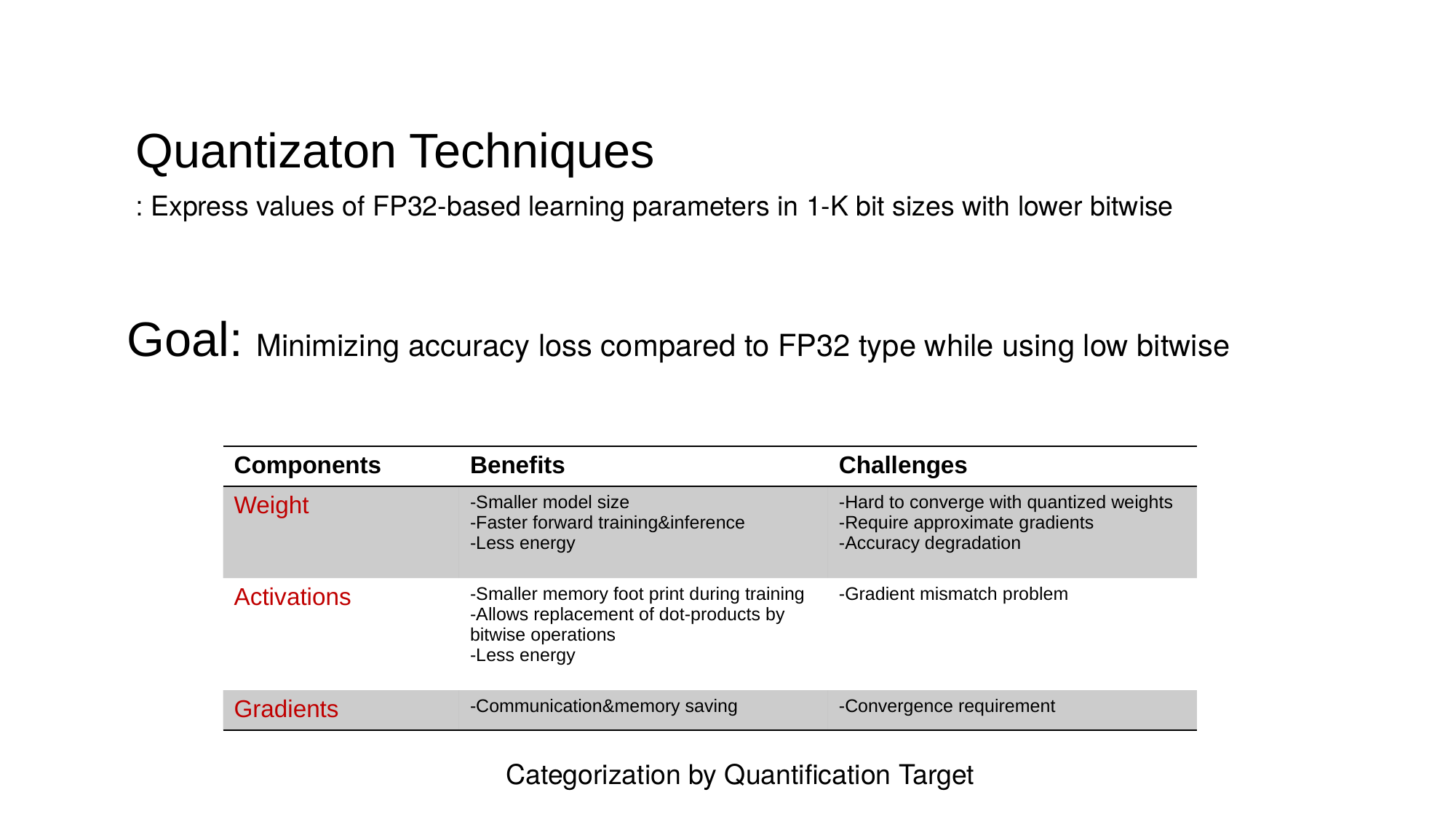

Quantizaton Techniques

: Express values of FP32-based learning parameters in 1-K bit sizes with lower bitwise
Goal: Minimizing accuracy loss compared to FP32 type while using low bitwise
| Components | Benefits | Challenges |
| --- | --- | --- |
| Weight | -Smaller model size -Faster forward training&inference -Less energy | -Hard to converge with quantized weights -Require approximate gradients -Accuracy degradation |
| Activations | -Smaller memory foot print during training -Allows replacement of dot-products by bitwise operations -Less energy | -Gradient mismatch problem |
| Gradients | -Communication&memory saving | -Convergence requirement |
Categorization by Quantification Target